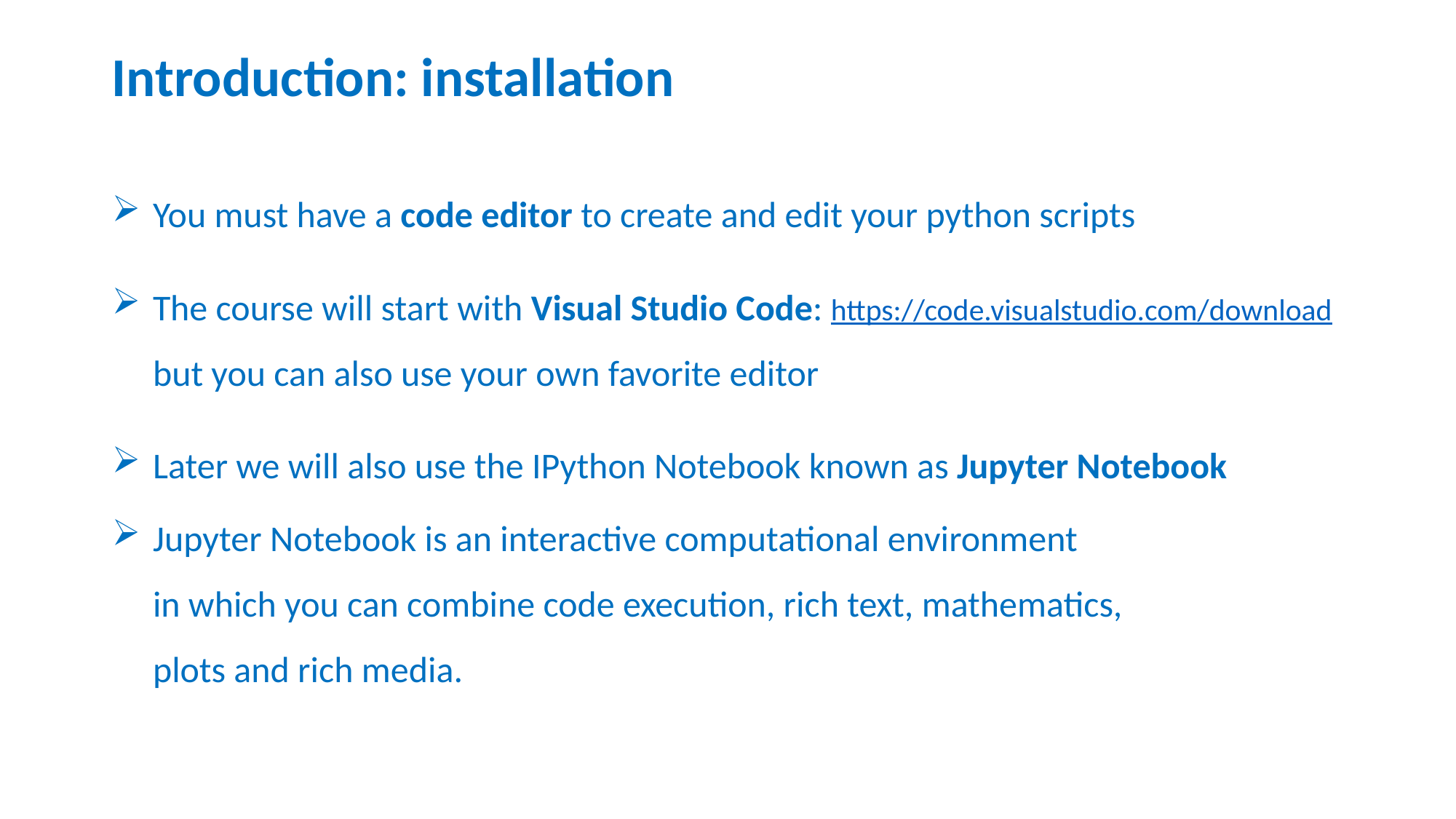

# Introduction: installation
You must have a code editor to create and edit your python scripts
The course will start with Visual Studio Code: https://code.visualstudio.com/download
but you can also use your own favorite editor
Later we will also use the IPython Notebook known as Jupyter Notebook
Jupyter Notebook is an interactive computational environment
in which you can combine code execution, rich text, mathematics,
plots and rich media.